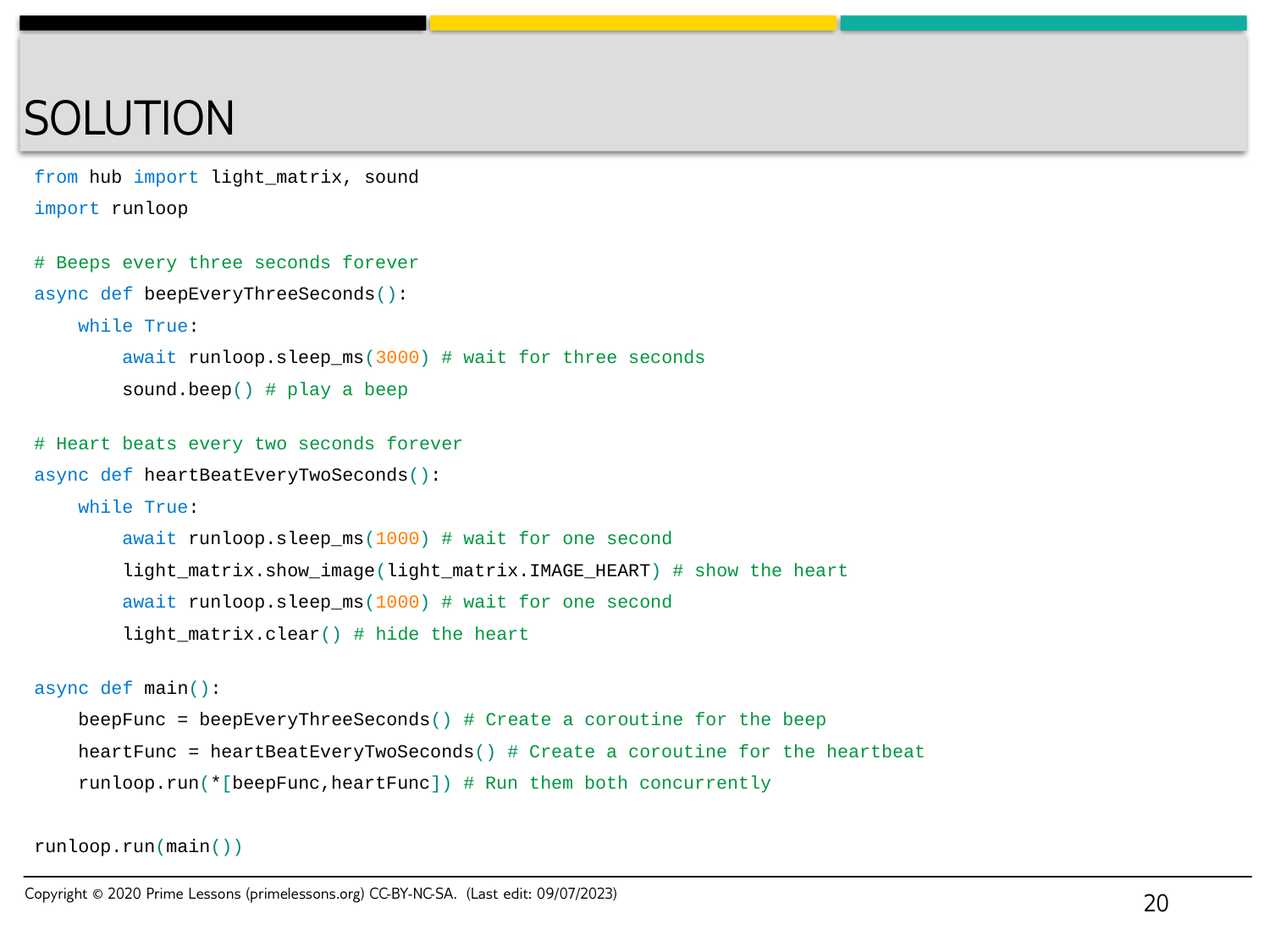

# Solution
from hub import light_matrix, sound
import runloop
# Beeps every three seconds forever
async def beepEveryThreeSeconds():
    while True:
        await runloop.sleep_ms(3000) # wait for three seconds
        sound.beep() # play a beep
# Heart beats every two seconds forever
async def heartBeatEveryTwoSeconds():
    while True:
        await runloop.sleep_ms(1000) # wait for one second
        light_matrix.show_image(light_matrix.IMAGE_HEART) # show the heart
        await runloop.sleep_ms(1000) # wait for one second
        light_matrix.clear() # hide the heart
async def main():
    beepFunc = beepEveryThreeSeconds() # Create a coroutine for the beep
    heartFunc = heartBeatEveryTwoSeconds() # Create a coroutine for the heartbeat
    runloop.run(*[beepFunc,heartFunc]) # Run them both concurrently

runloop.run(main())
20
Copyright © 2020 Prime Lessons (primelessons.org) CC-BY-NC-SA.  (Last edit: 09/07/2023)